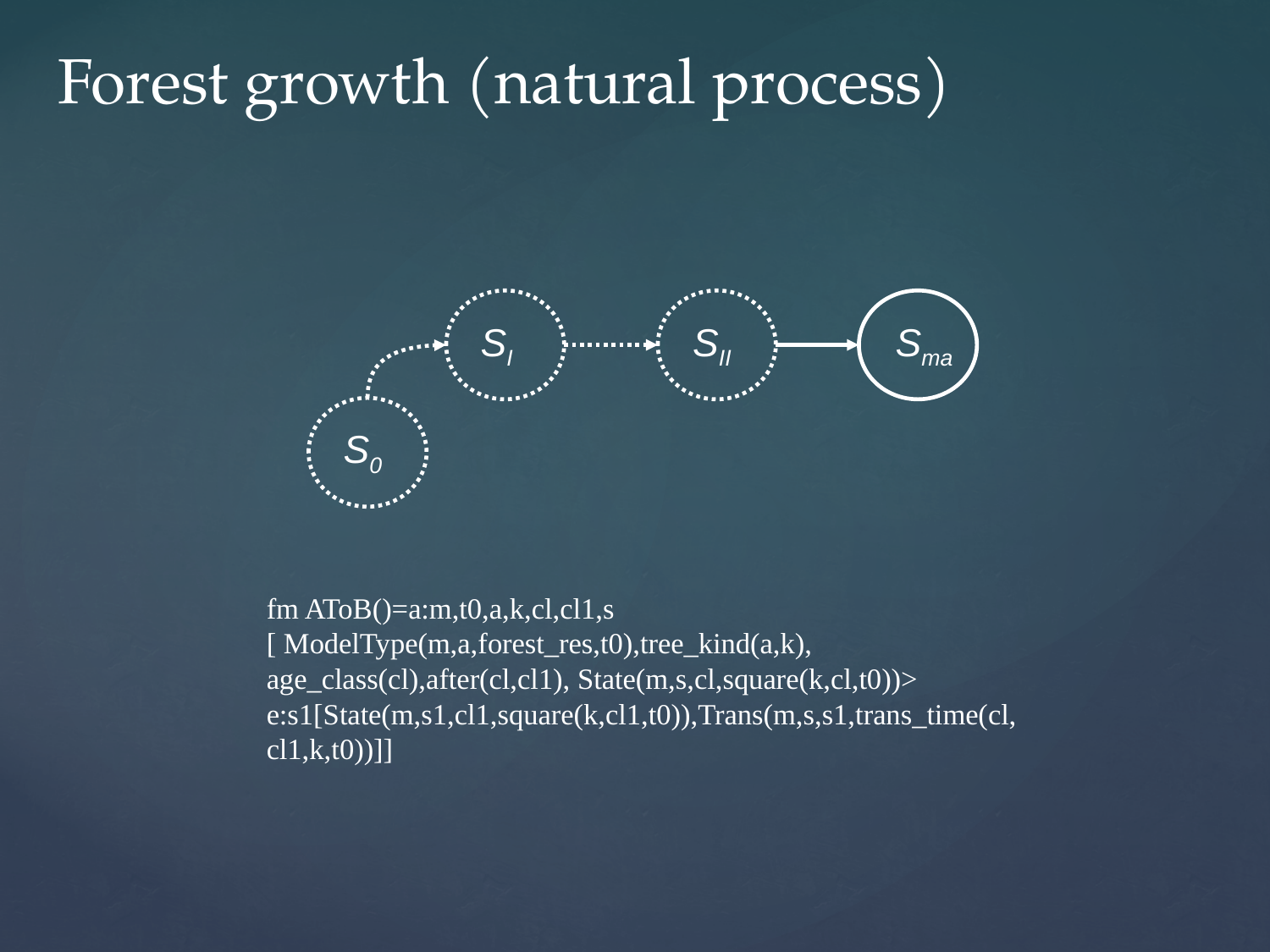

# Forest growth (natural process)

SI
SII
Sma
S0

fm AToB()=a:m,t0,a,k,cl,cl1,s [ ModelType(m,a,forest_res,t0),tree_kind(a,k), age_class(cl),after(cl,cl1), State(m,s,cl,square(k,cl,t0))> e:s1[State(m,s1,cl1,square(k,cl1,t0)),Trans(m,s,s1,trans_time(cl,cl1,k,t0))]]